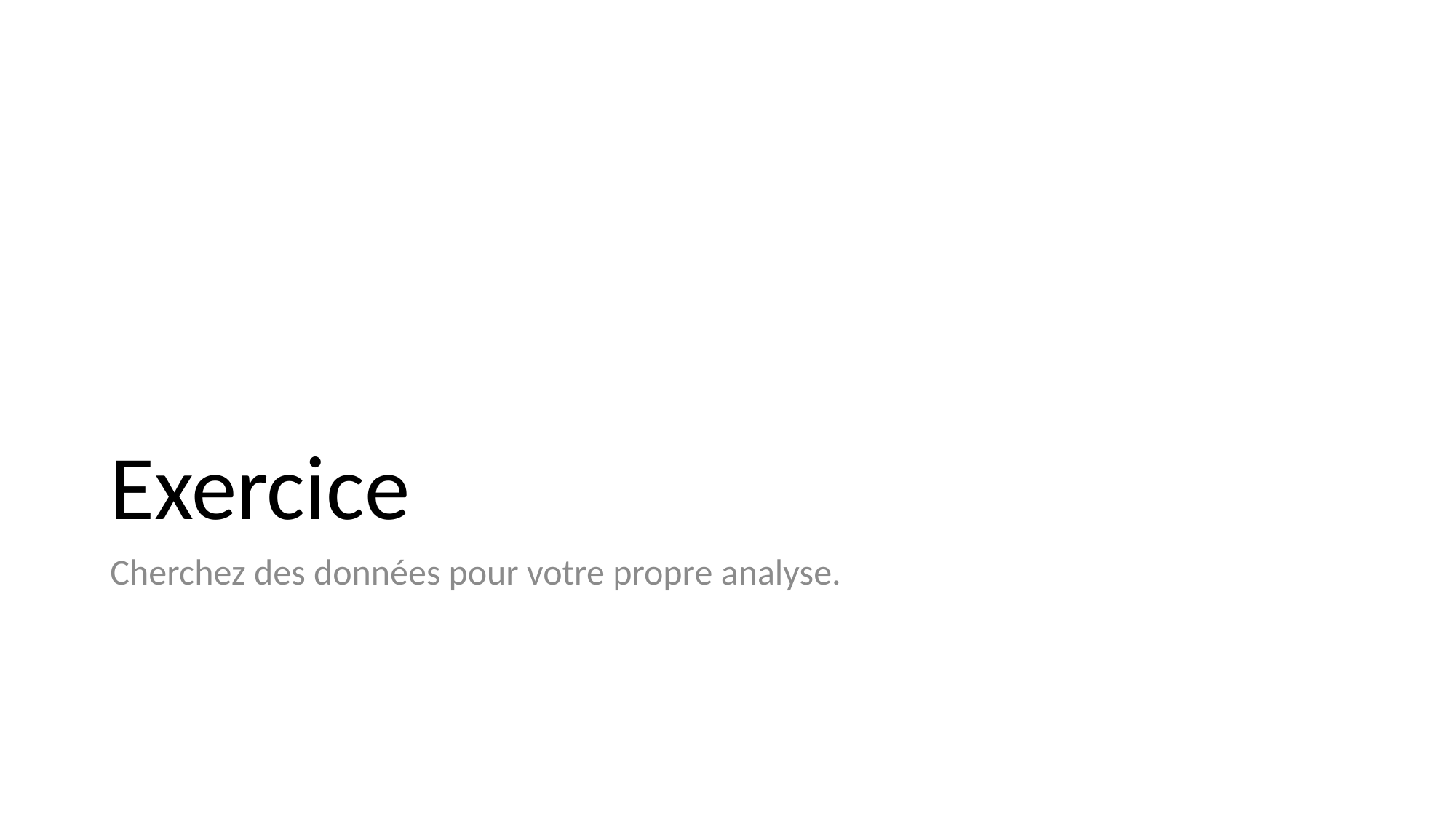

# Exercice
Cherchez des données pour votre propre analyse.